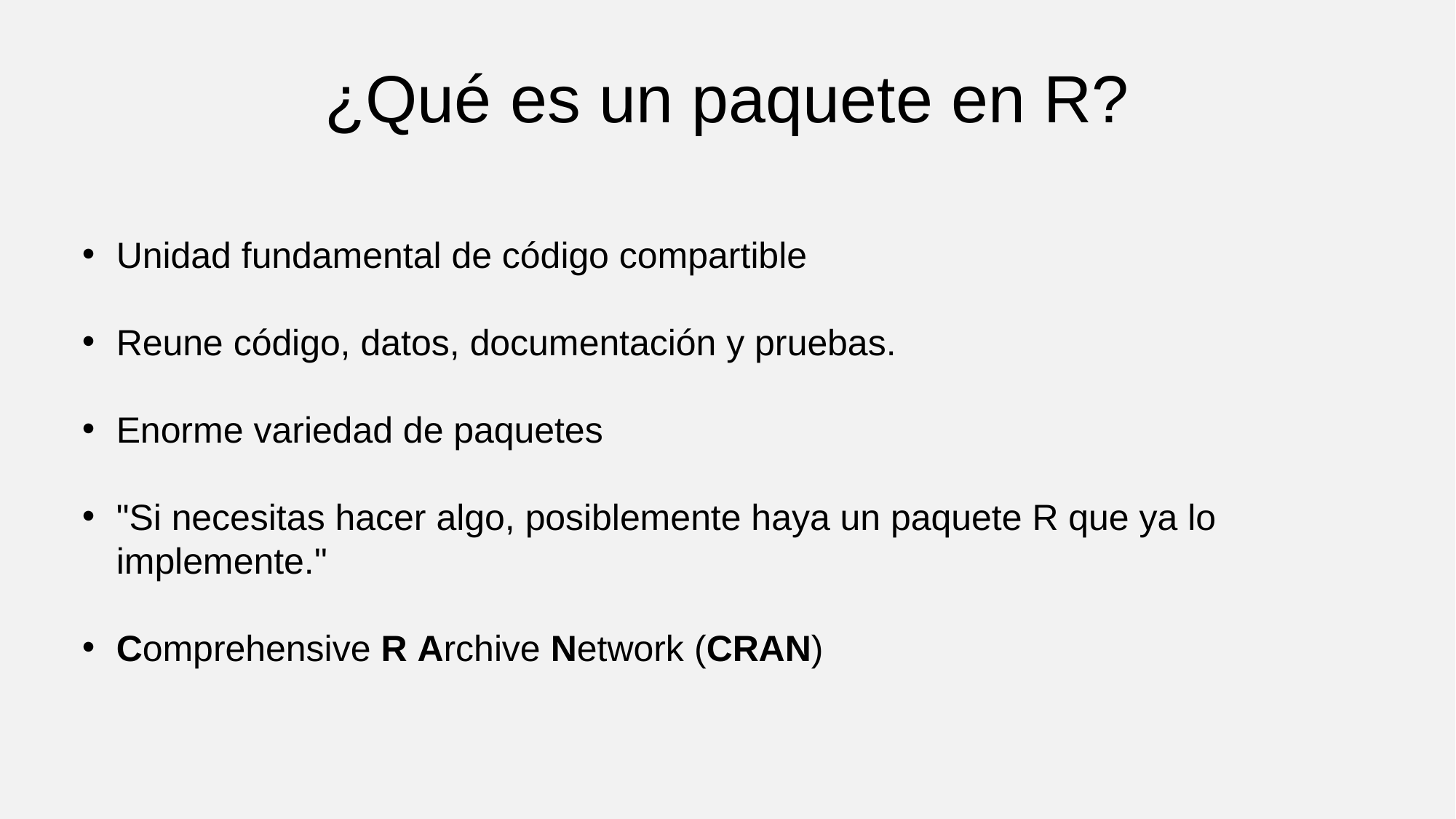

# ¿Qué es un paquete en R?
Unidad fundamental de código compartible

Reune código, datos, documentación y pruebas.

Enorme variedad de paquetes

"Si necesitas hacer algo, posiblemente haya un paquete R que ya lo implemente."

Comprehensive R Archive Network (CRAN)